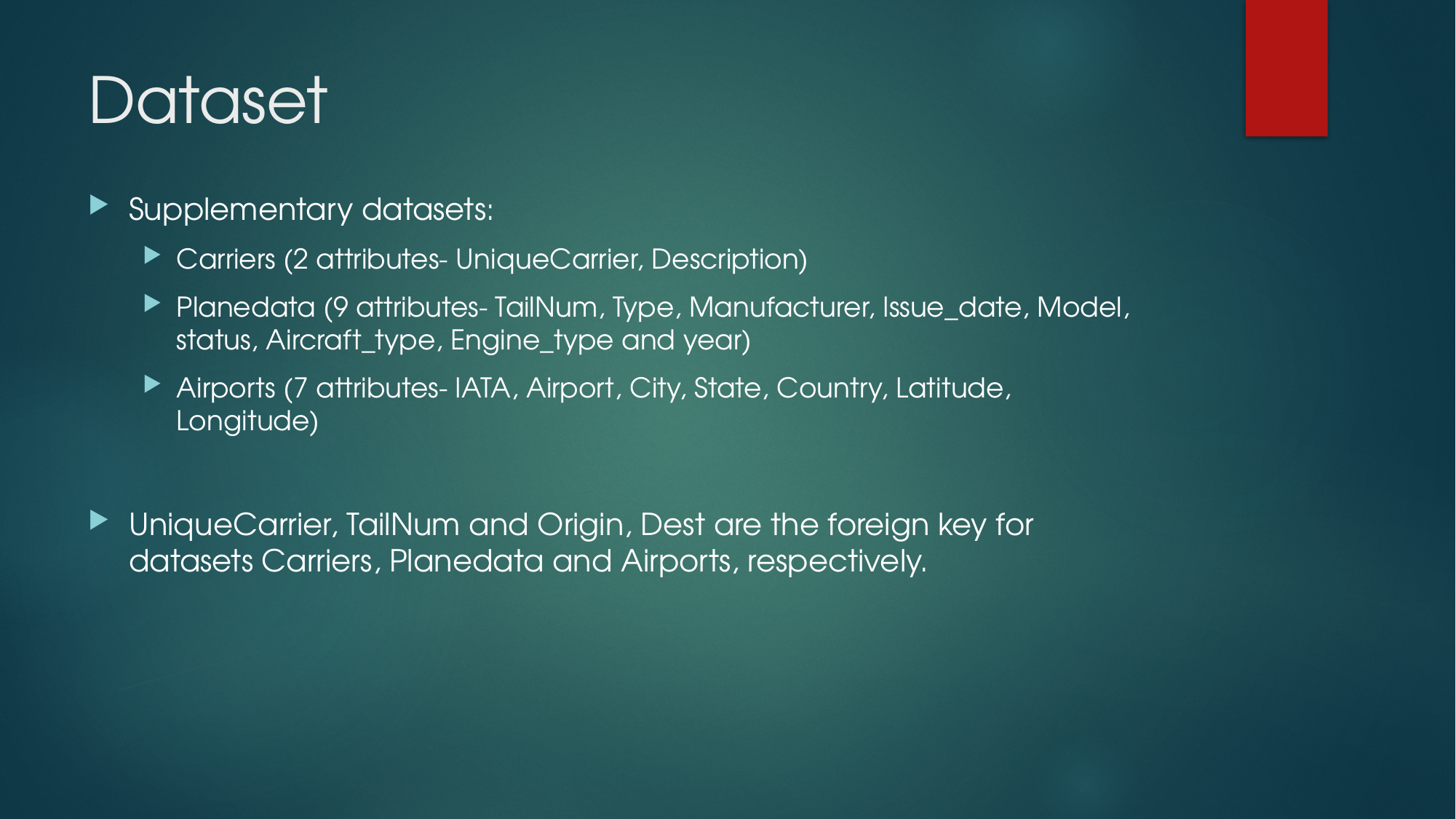

# Dataset
Supplementary datasets:
Carriers (2 attributes- UniqueCarrier, Description)
Planedata (9 attributes- TailNum, Type, Manufacturer, Issue_date, Model, status, Aircraft_type, Engine_type and year)
Airports (7 attributes- IATA, Airport, City, State, Country, Latitude, Longitude)

UniqueCarrier, TailNum and Origin, Dest are the foreign key for datasets Carriers, Planedata and Airports, respectively.